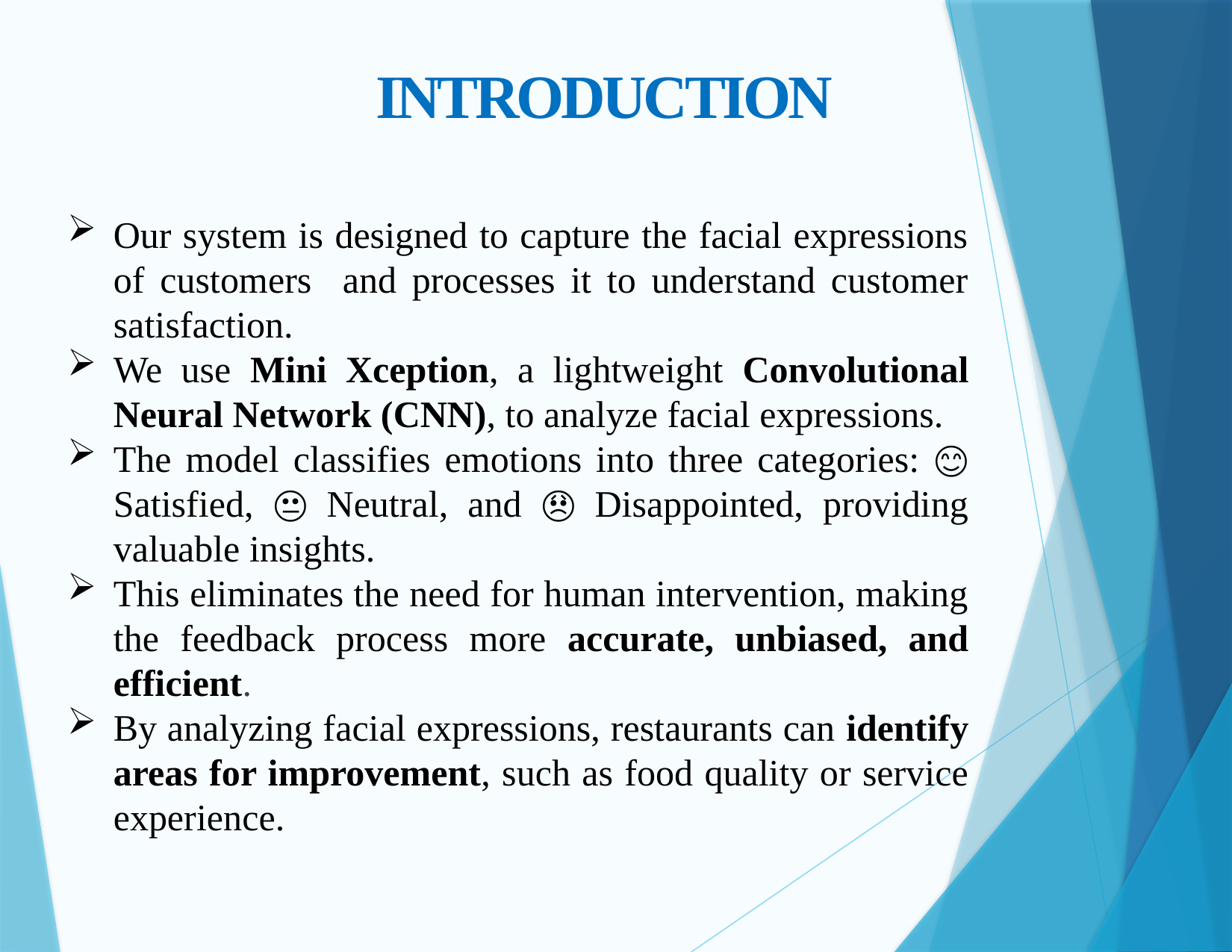

# INTRODUCTION
Our system is designed to capture the facial expressions of customers  and processes it to understand customer satisfaction.
We use Mini Xception, a lightweight Convolutional Neural Network (CNN), to analyze facial expressions.
The model classifies emotions into three categories: 😊 Satisfied, 😐 Neutral, and 😞 Disappointed, providing valuable insights.
This eliminates the need for human intervention, making the feedback process more accurate, unbiased, and efficient.
By analyzing facial expressions, restaurants can identify areas for improvement, such as food quality or service experience.